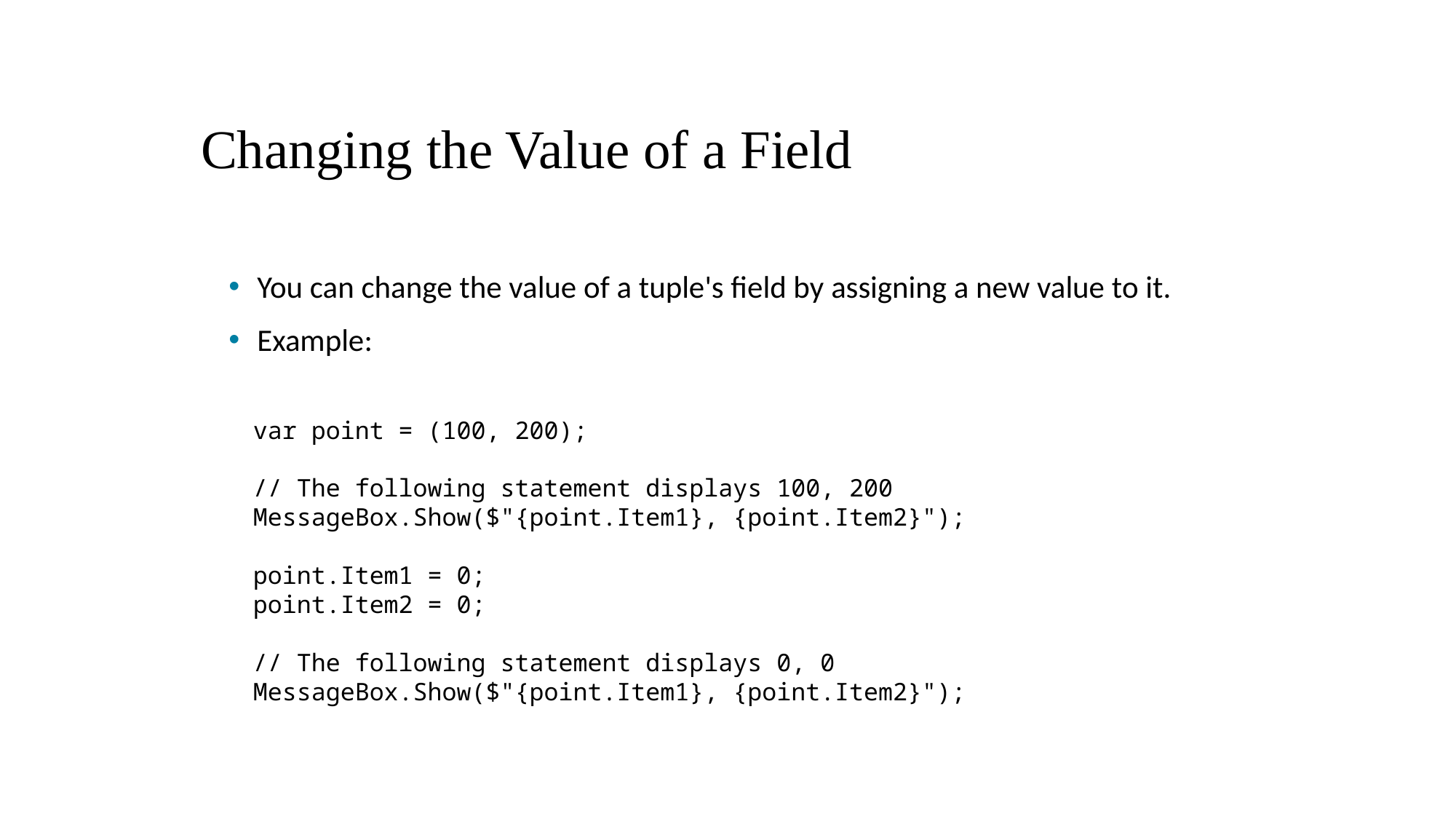

# Changing the Value of a Field
You can change the value of a tuple's field by assigning a new value to it.
Example:
var point = (100, 200);

// The following statement displays 100, 200
MessageBox.Show($"{point.Item1}, {point.Item2}");

point.Item1 = 0;
point.Item2 = 0;

// The following statement displays 0, 0
MessageBox.Show($"{point.Item1}, {point.Item2}");